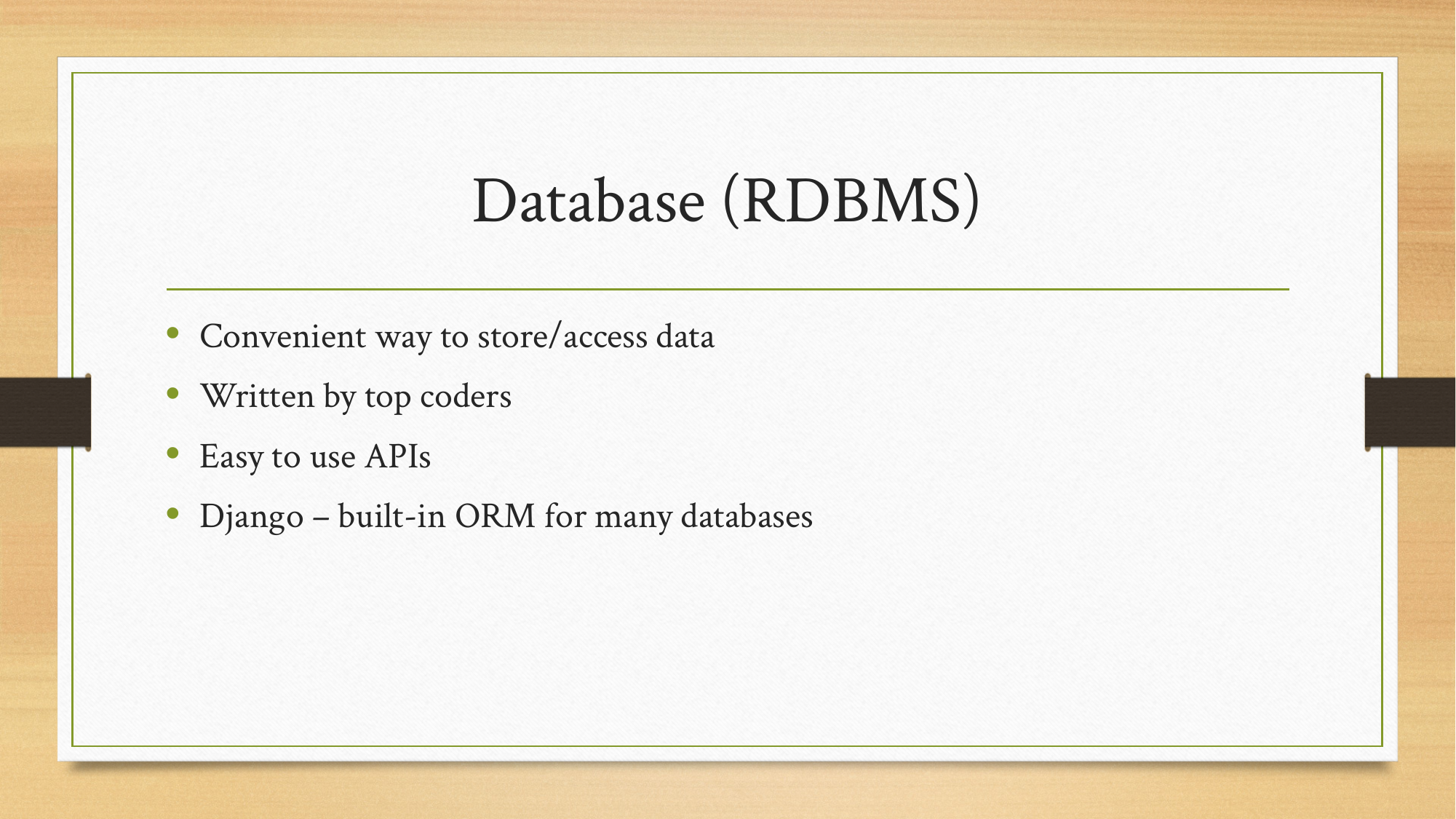

# Database (RDBMS)
Convenient way to store/access data
Written by top coders
Easy to use APIs
Django – built-in ORM for many databases